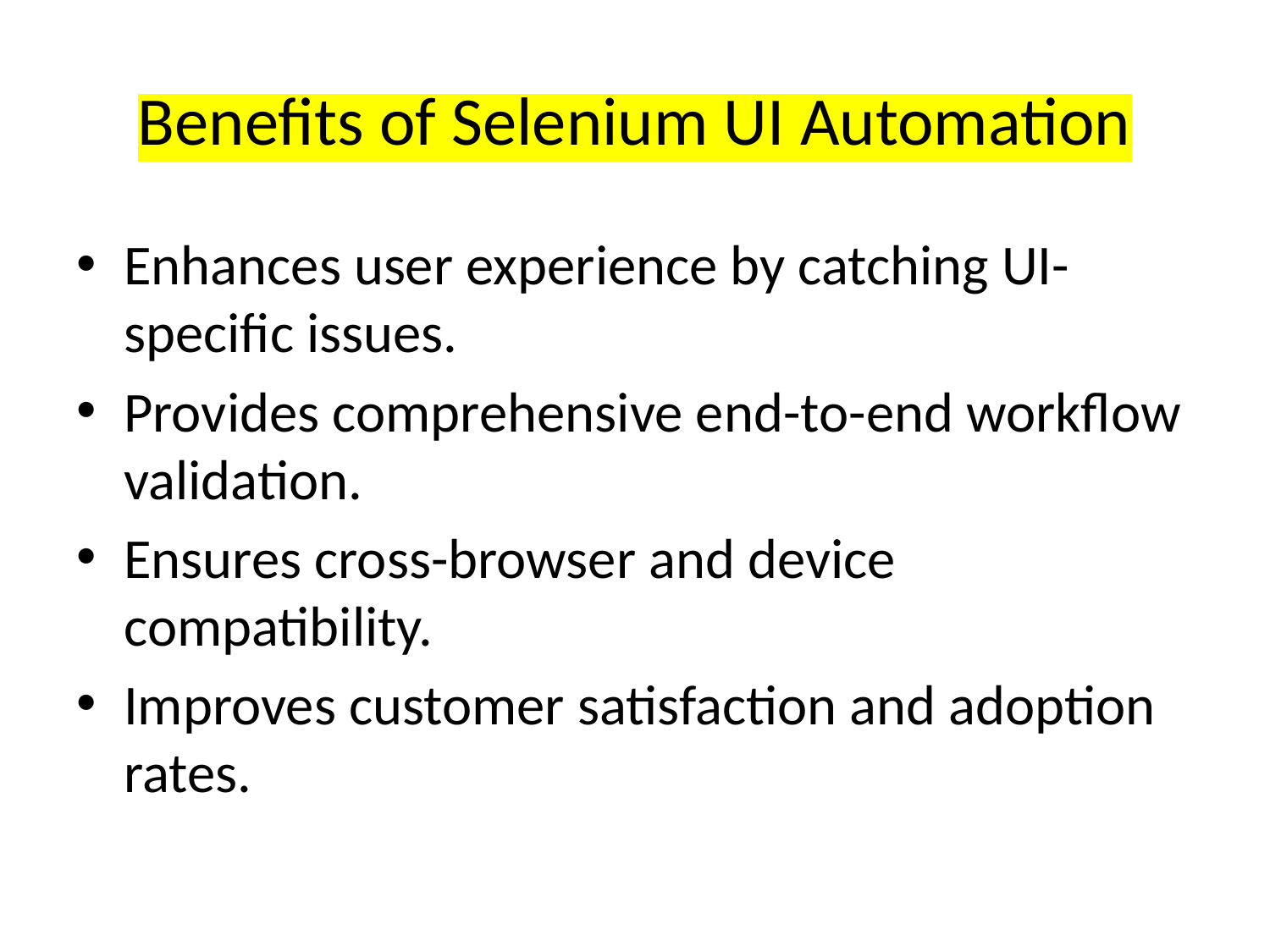

# Benefits of Selenium UI Automation
Enhances user experience by catching UI-specific issues.
Provides comprehensive end-to-end workflow validation.
Ensures cross-browser and device compatibility.
Improves customer satisfaction and adoption rates.